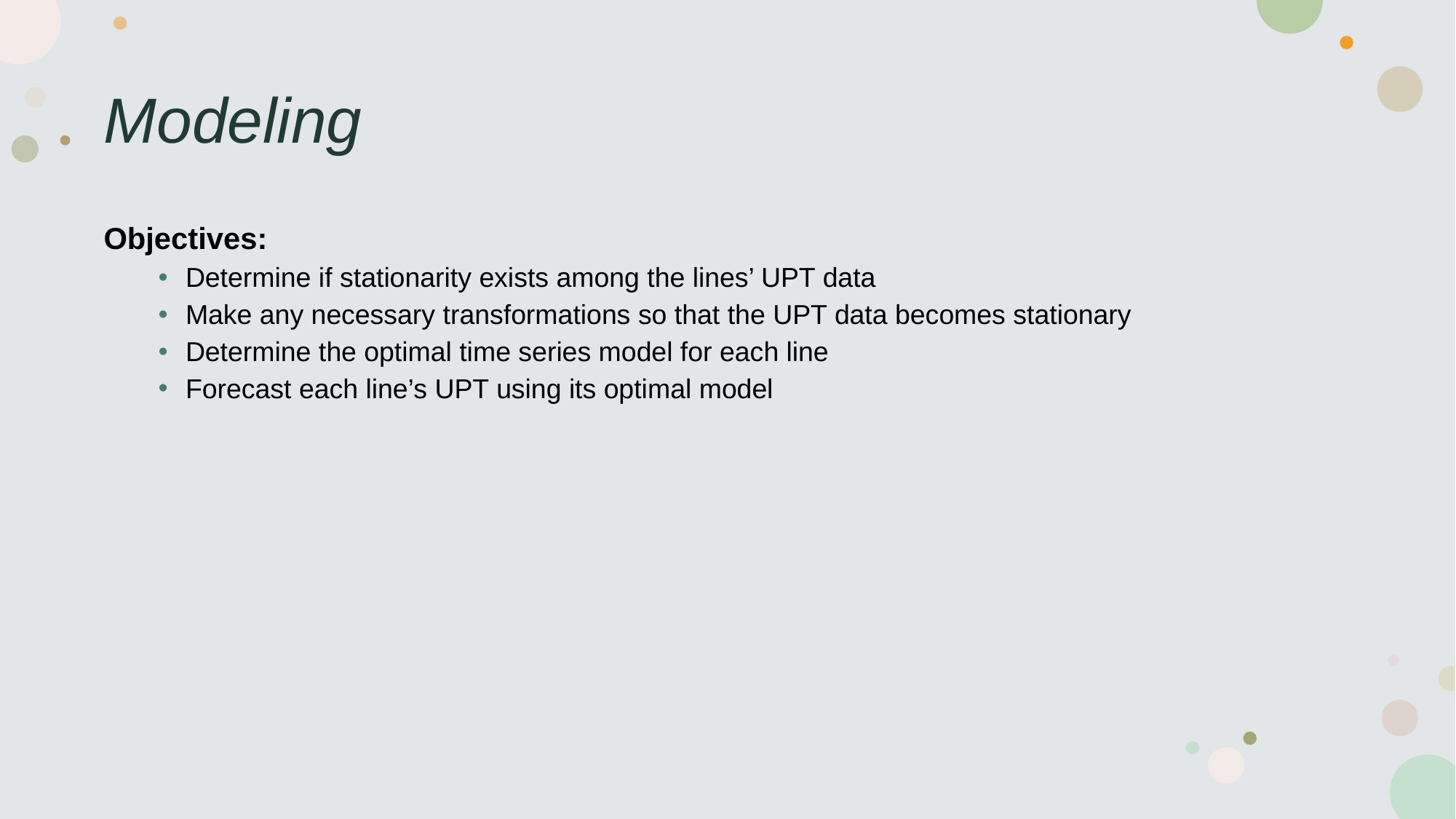

# Modeling
Objectives:
Determine if stationarity exists among the lines’ UPT data
Make any necessary transformations so that the UPT data becomes stationary
Determine the optimal time series model for each line
Forecast each line’s UPT using its optimal model